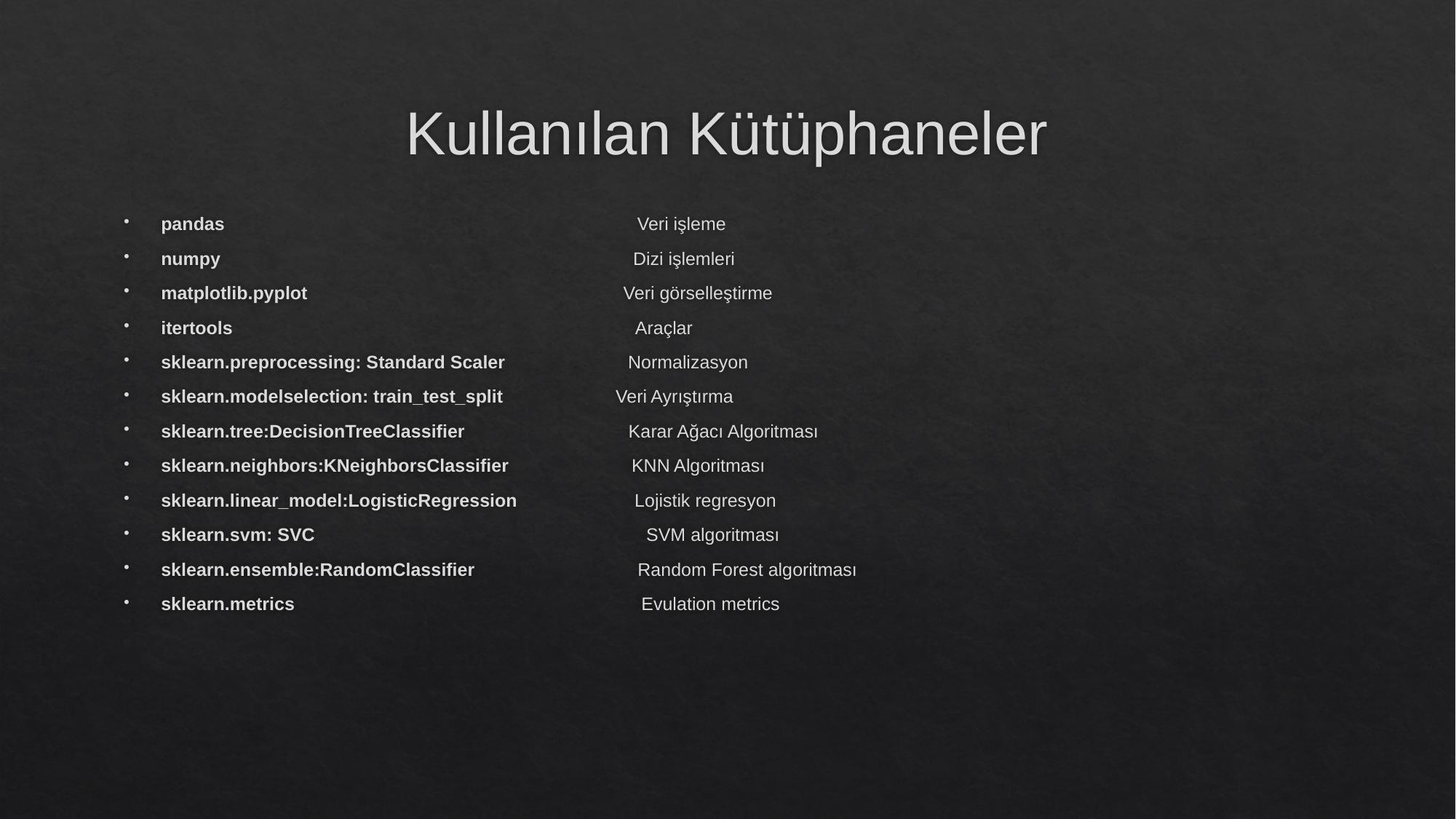

# Kullanılan Kütüphaneler
pandas                                                                                 Veri işleme
numpy                                                                                 Dizi işlemleri
matplotlib.pyplot                                                              Veri görselleştirme
itertools                                                                               Araçlar
sklearn.preprocessing: Standard Scaler                        Normalizasyon
sklearn.modelselection: train_test_split                      Veri Ayrıştırma
sklearn.tree:DecisionTreeClassifier                                Karar Ağacı Algoritması
sklearn.neighbors:KNeighborsClassifier                        KNN Algoritması
sklearn.linear_model:LogisticRegression                       Lojistik regresyon
sklearn.svm: SVC                                                                 SVM algoritması
sklearn.ensemble:RandomClassifier                                Random Forest algoritması
sklearn.metrics                                                                    Evulation metrics